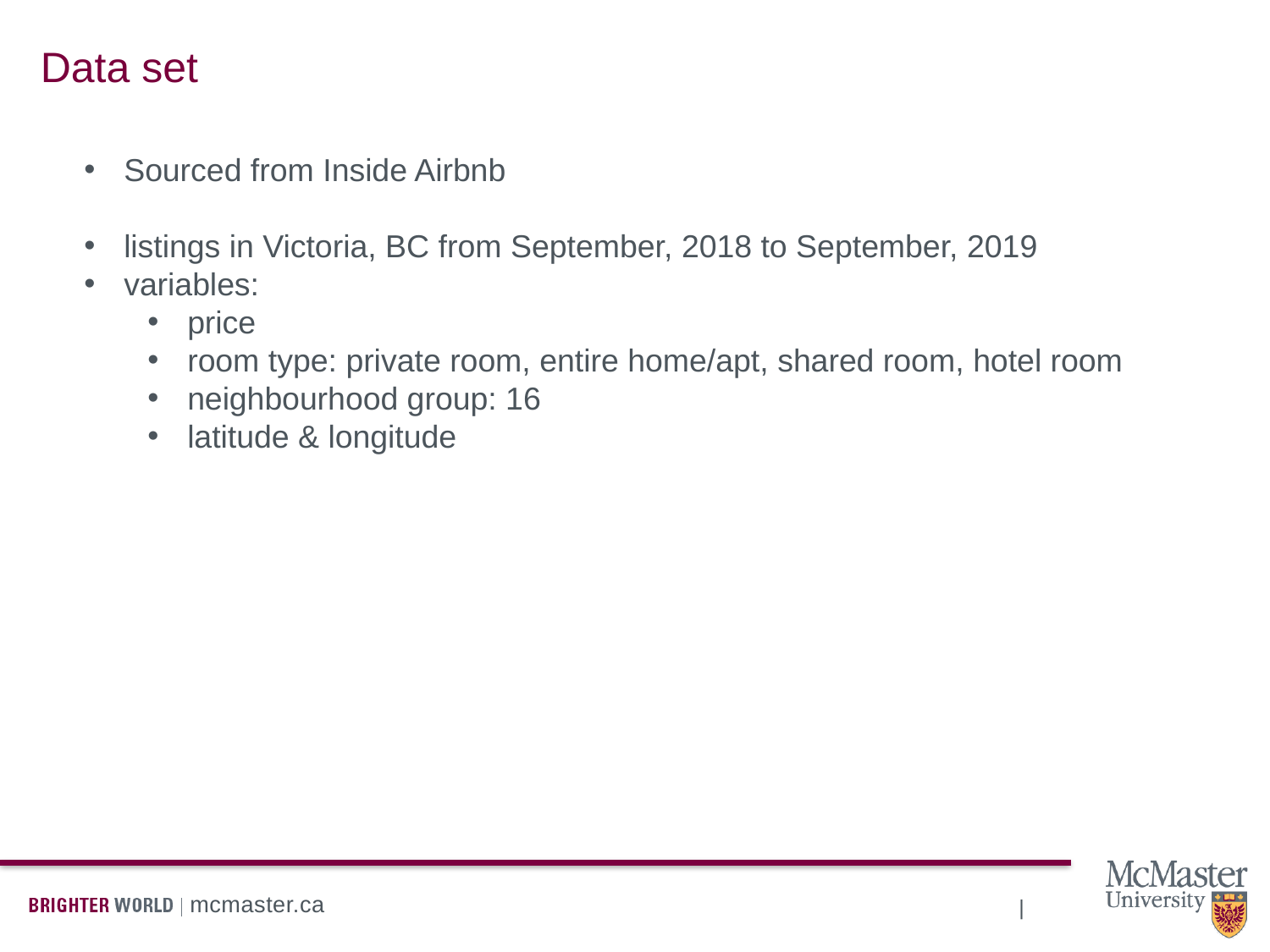

# Data set

Sourced from Inside Airbnb

listings in Victoria, BC from September, 2018 to September, 2019
variables:
price
room type: private room, entire home/apt, shared room, hotel room
neighbourhood group: 16
latitude & longitude

3